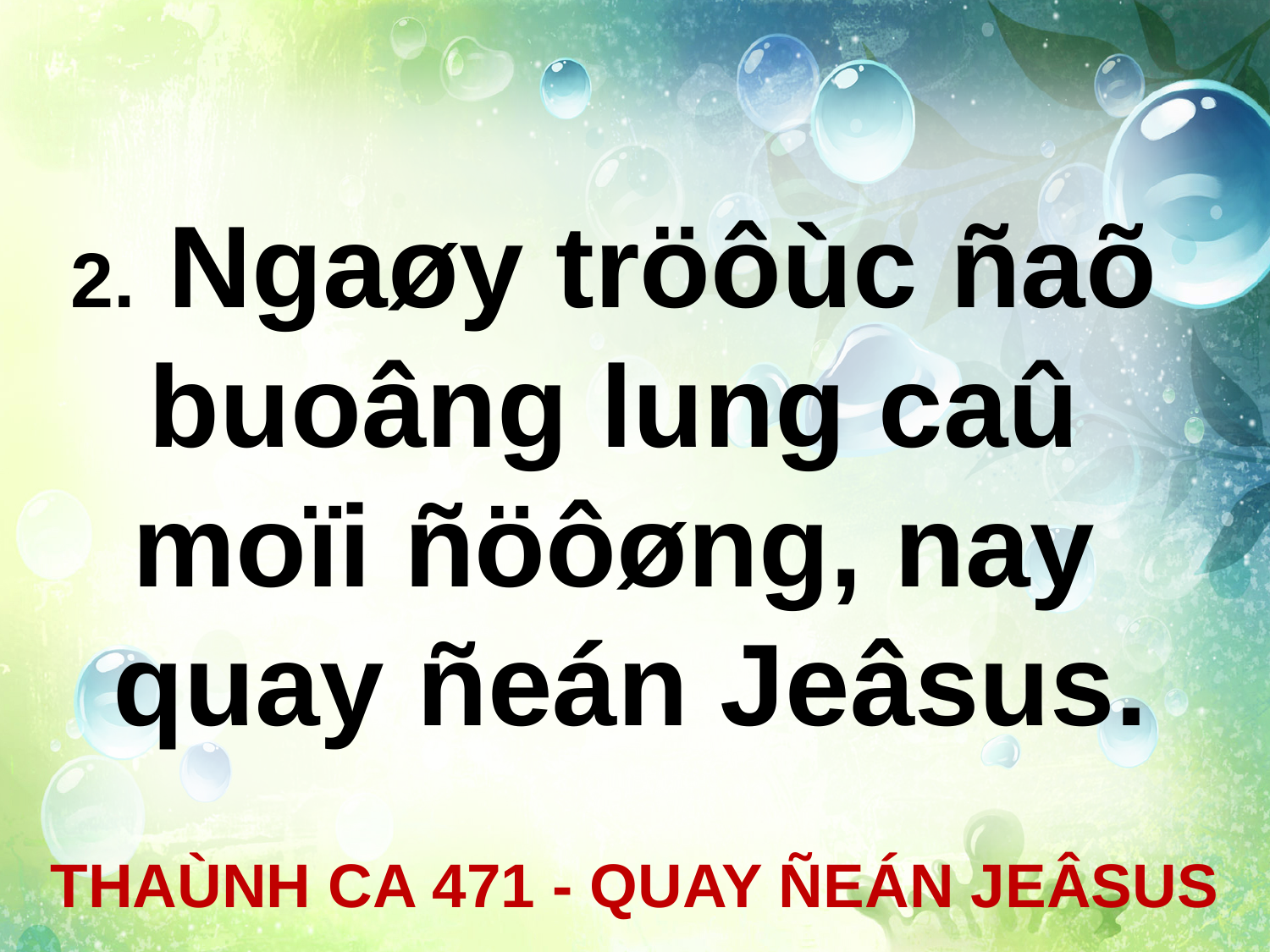

2. Ngaøy tröôùc ñaõ
buoâng lung caû
moïi ñöôøng, nay
quay ñeán Jeâsus.
THAÙNH CA 471 - QUAY ÑEÁN JEÂSUS